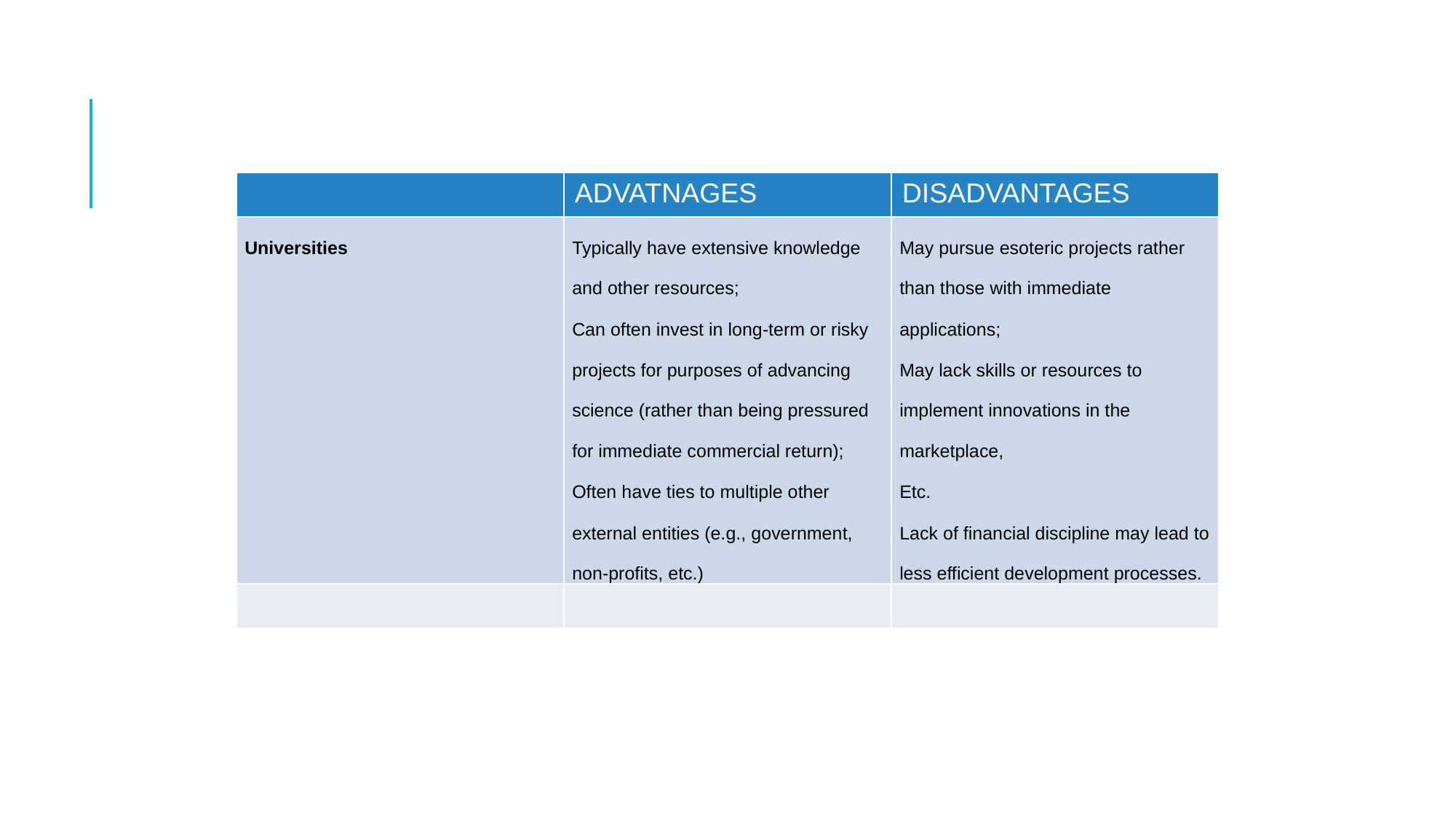

#
|  | ADVATNAGES | DISADVANTAGES |
| --- | --- | --- |
| Universities | Typically have extensive knowledge and other resources; Can often invest in long-term or risky projects for purposes of advancing science (rather than being pressured for immediate commercial return); Often have ties to multiple other external entities (e.g., government, non-profits, etc.) | May pursue esoteric projects rather than those with immediate applications; May lack skills or resources to implement innovations in the marketplace, Etc. Lack of financial discipline may lead to less efficient development processes. |
|  |  |  |